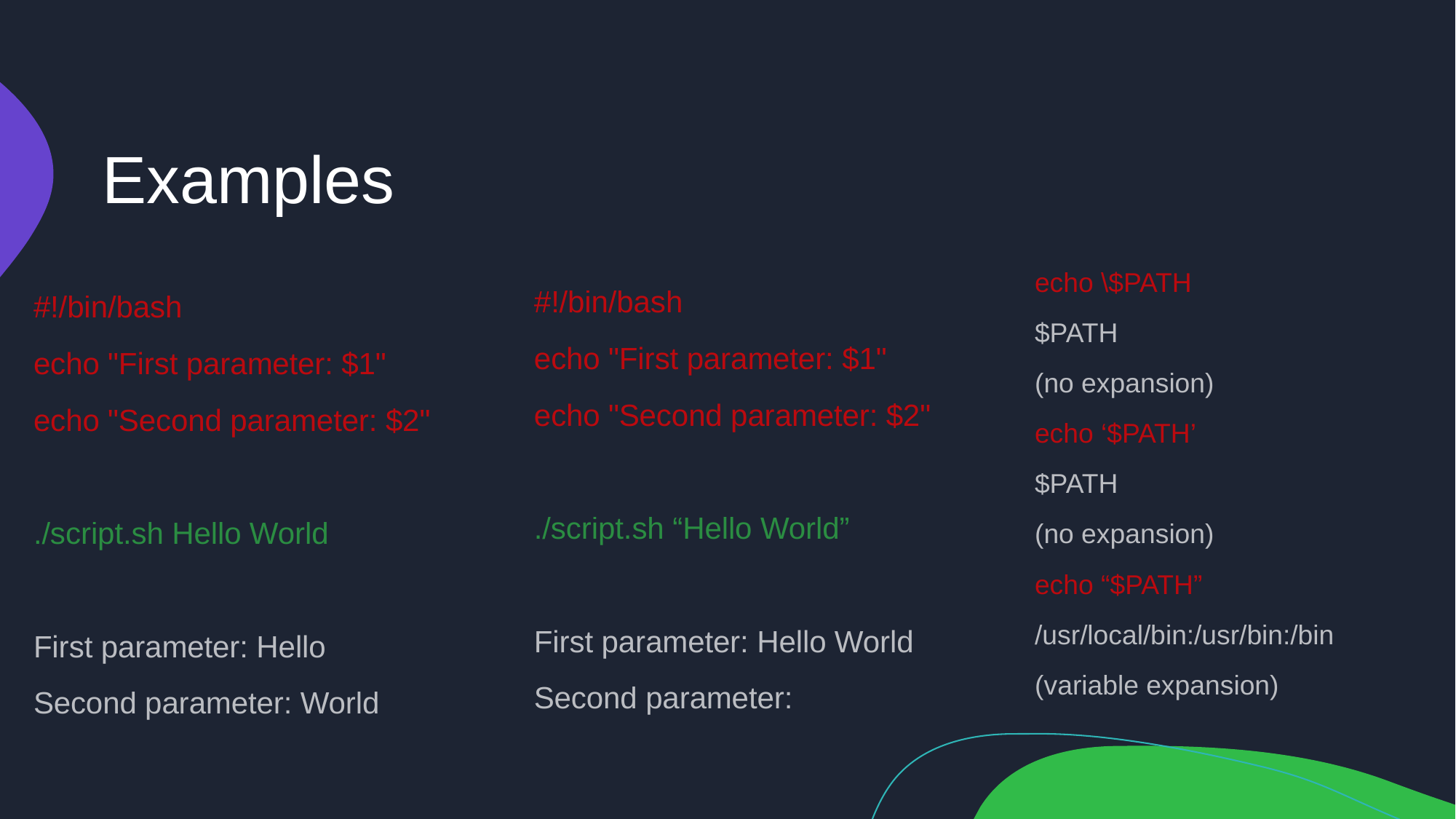

# Examples
echo \$PATH
$PATH
(no expansion)
echo ‘$PATH’
$PATH
(no expansion)
echo “$PATH”
/usr/local/bin:/usr/bin:/bin
(variable expansion)

#!/bin/bash
echo "First parameter: $1"
echo "Second parameter: $2"

./script.sh “Hello World”

First parameter: Hello World
Second parameter:

#!/bin/bash
echo "First parameter: $1"
echo "Second parameter: $2"

./script.sh Hello World

First parameter: Hello
Second parameter: World